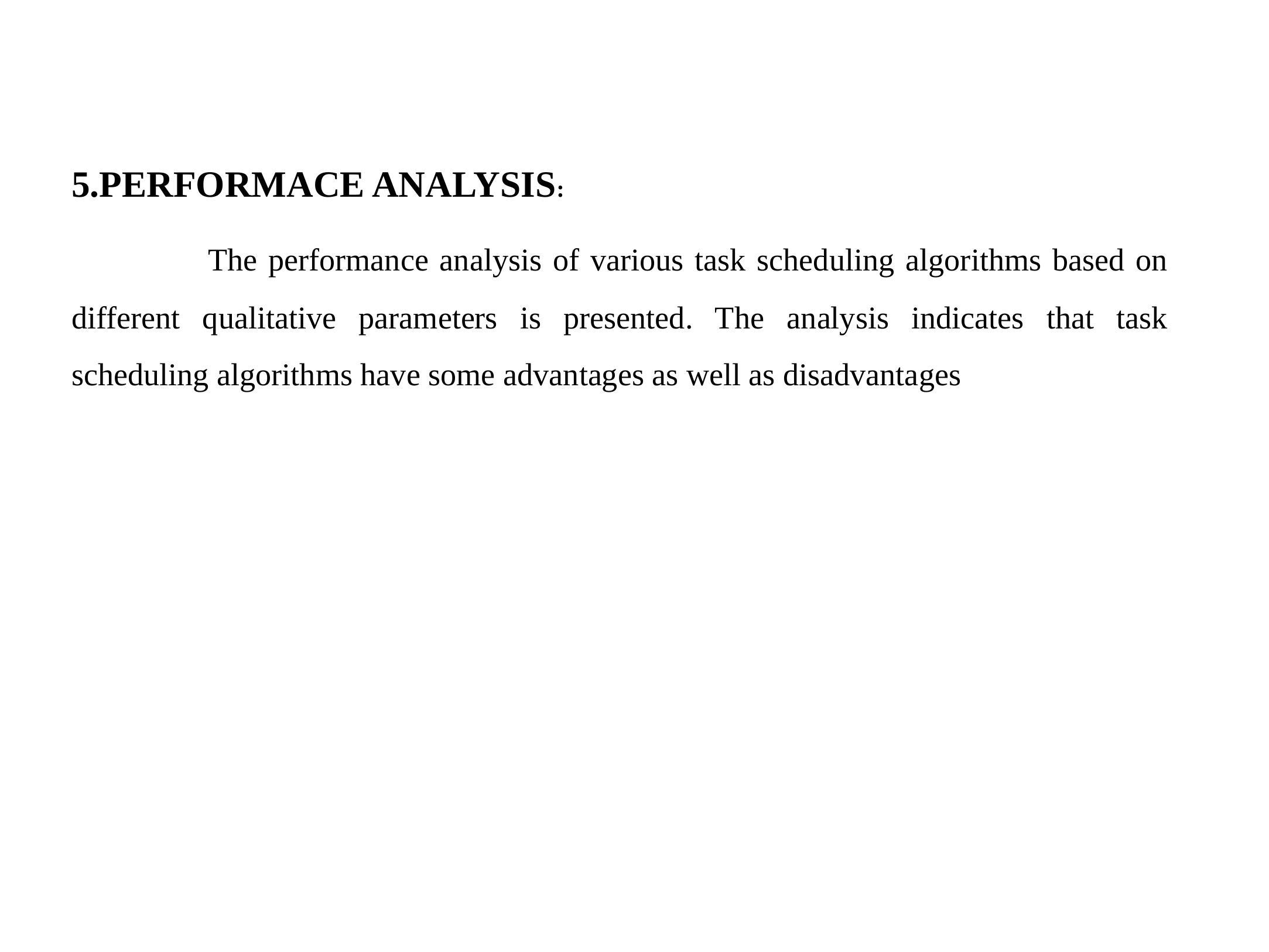

# 5.PERFORMACE ANALYSIS:
           The performance analysis of various task scheduling algorithms based on different qualitative parameters is presented. The analysis indicates that task scheduling algorithms have some advantages as well as disadvantages